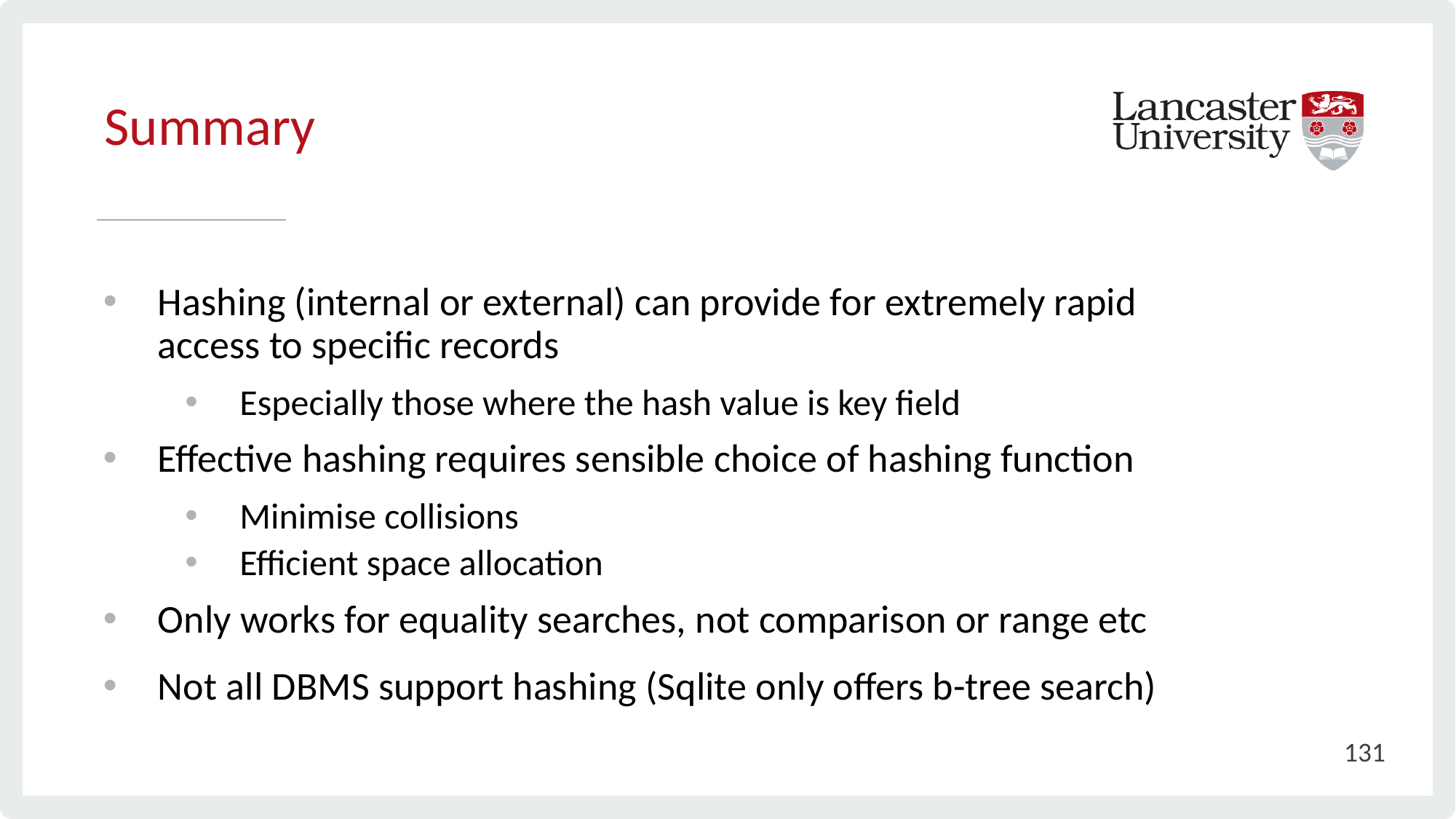

# Summary
Hashing (internal or external) can provide for extremely rapid access to specific records
Especially those where the hash value is key field
Effective hashing requires sensible choice of hashing function
Minimise collisions
Efficient space allocation
Only works for equality searches, not comparison or range etc
Not all DBMS support hashing (Sqlite only offers b-tree search)

131